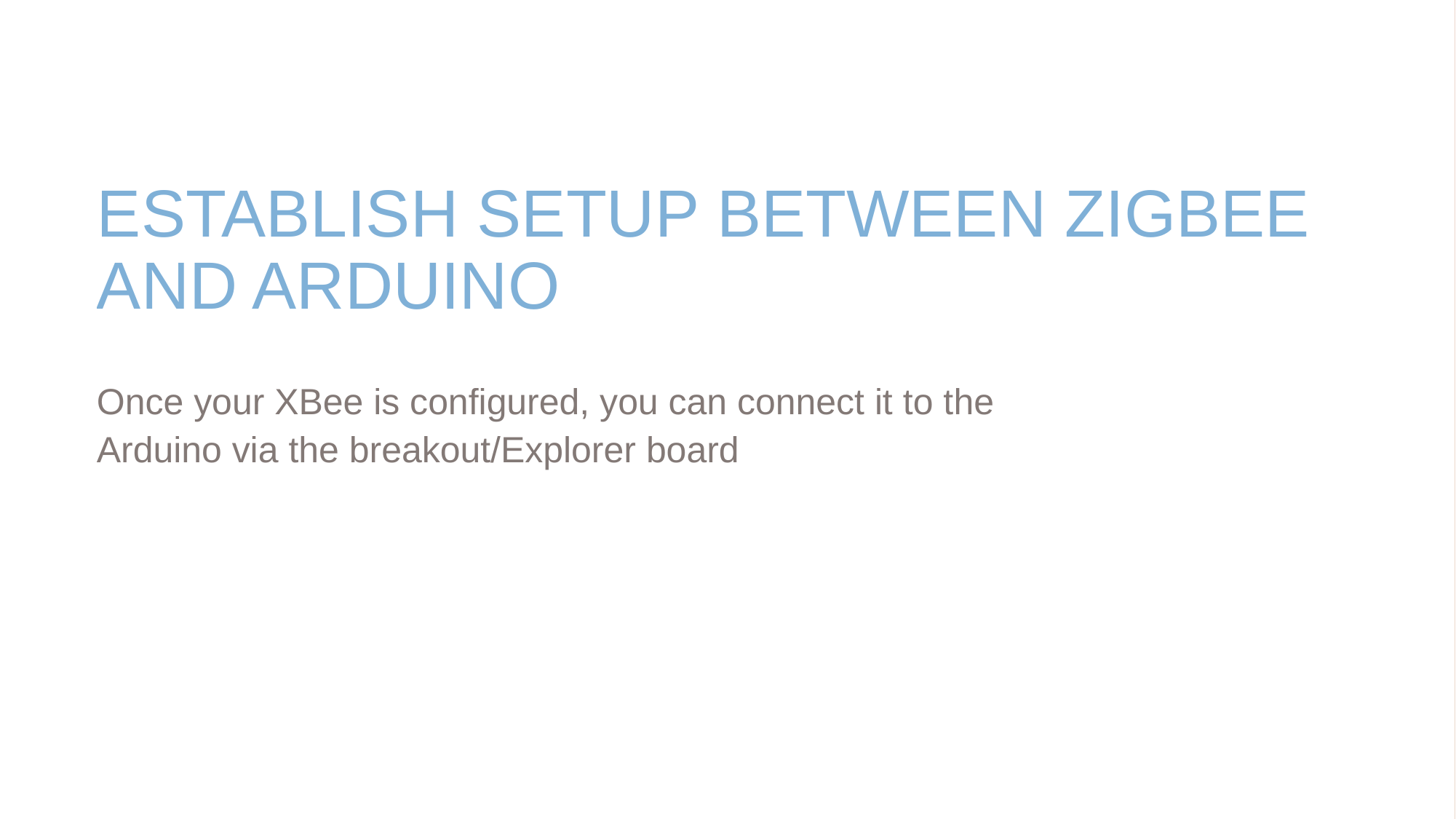

# ESTABLISH SETUP BETWEEN ZIGBEE AND ARDUINO
Once your XBee is configured, you can connect it to the Arduino via the breakout/Explorer board